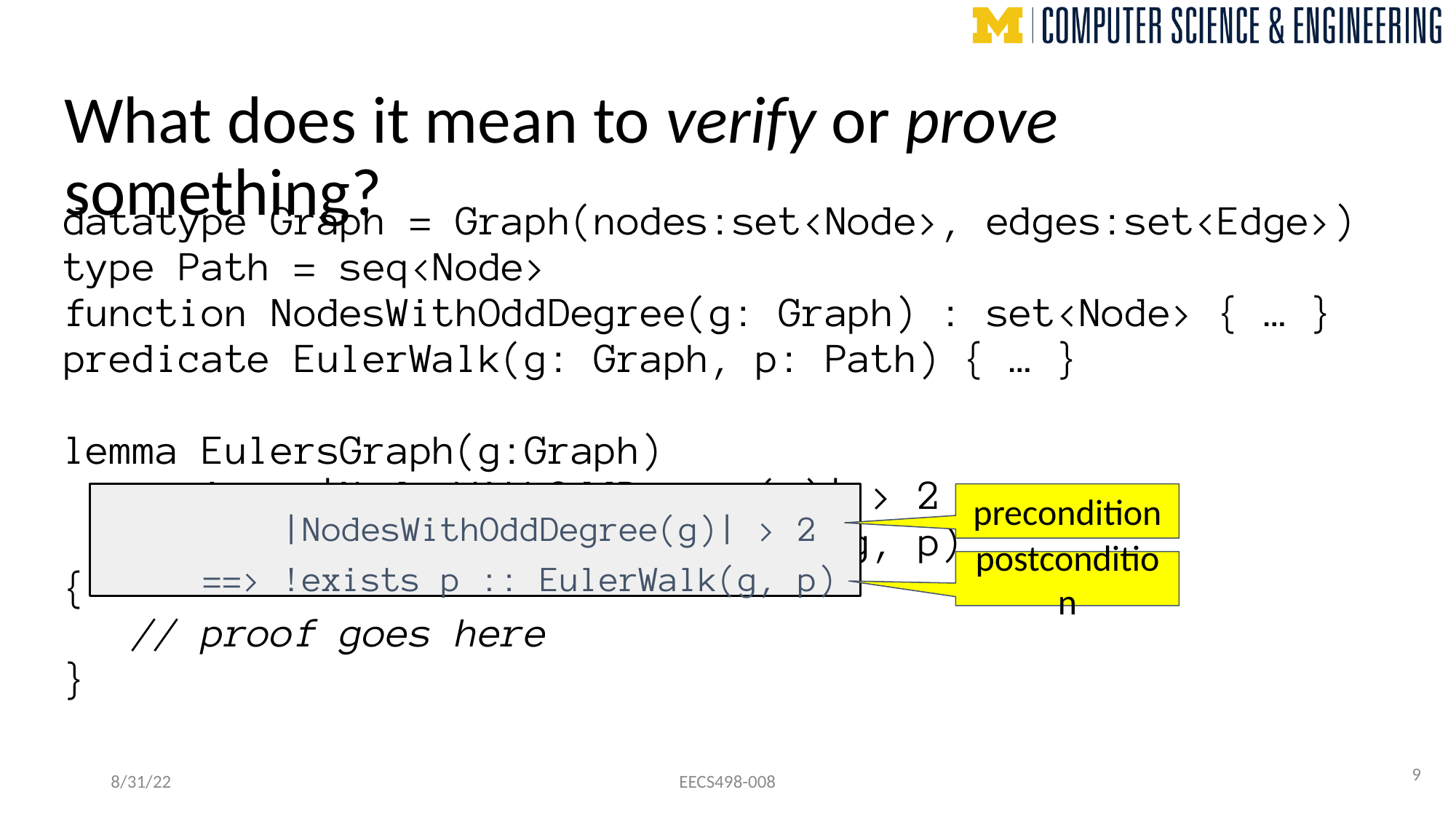

# What does it mean to verify or prove something?
datatype Graph = Graph(nodes:set<Node>, edges:set<Edge>)
type Path = seq<Node>
function NodesWithOddDegree(g: Graph) : set<Node> { … }
predicate EulerWalk(g: Graph, p: Path) { … }

lemma EulersGraph(g:Graph)
  requires |NodesWithOddDegree(g)| > 2
  ensures  !exists p :: EulerWalk(g, p)
{
   // proof goes here
}

         |NodesWithOddDegree(g)| > 2
     ==> !exists p :: EulerWalk(g, p)
precondition
postcondition
9
8/31/22
EECS498-008